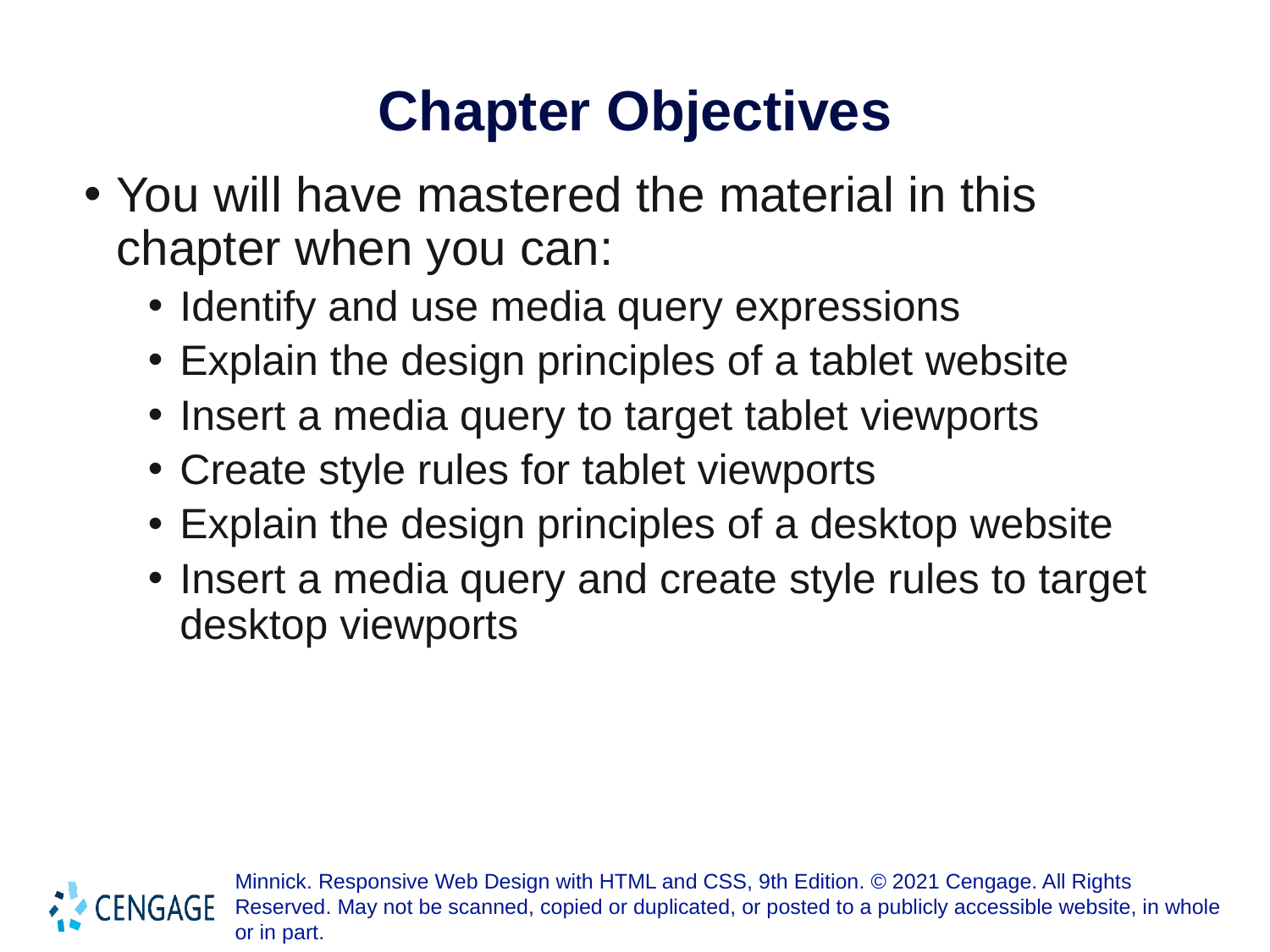

# Chapter Objectives
You will have mastered the material in this chapter when you can:
Identify and use media query expressions
Explain the design principles of a tablet website
Insert a media query to target tablet viewports
Create style rules for tablet viewports
Explain the design principles of a desktop website
Insert a media query and create style rules to target desktop viewports
Minnick. Responsive Web Design with HTML and CSS, 9th Edition. © 2021 Cengage. All Rights Reserved. May not be scanned, copied or duplicated, or posted to a publicly accessible website, in whole or in part.